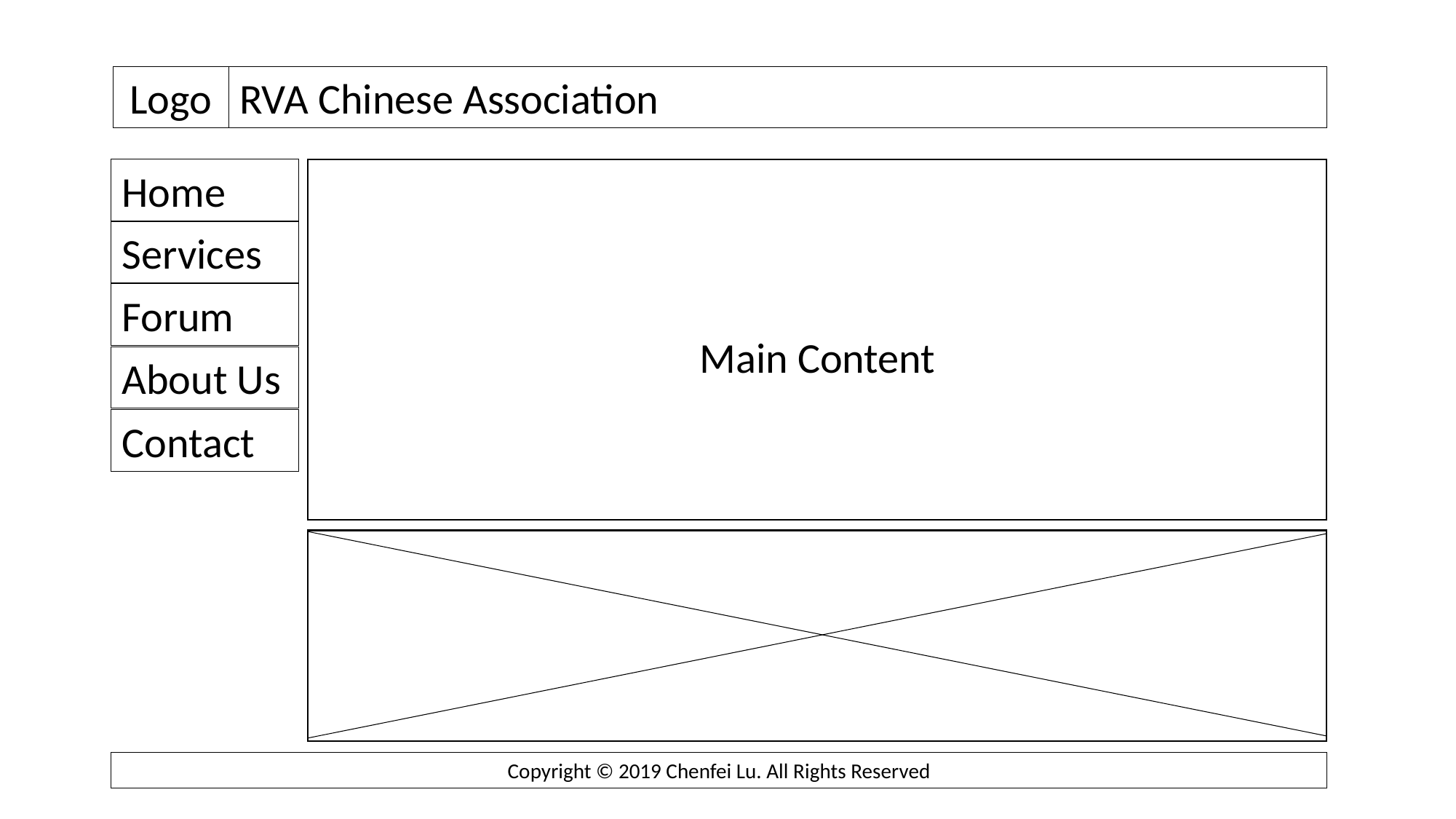

Logo
RVA Chinese Association
Home

Services
Forum
Main Content
About Us
Contact

Copyright © 2019 Chenfei Lu. All Rights Reserved